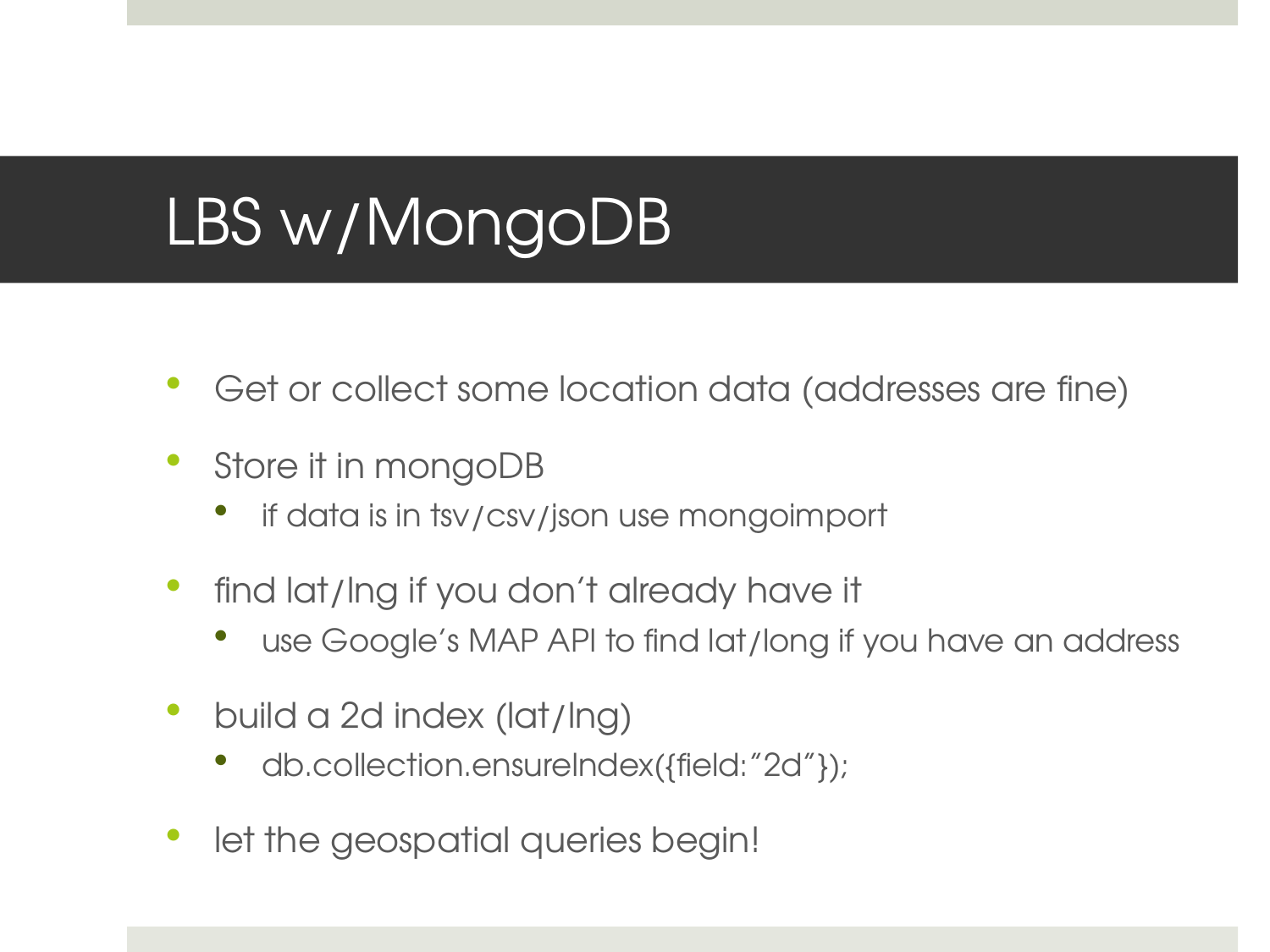

# LBS w/MongoDB
Get or collect some location data (addresses are fine)
Store it in mongoDB
if data is in tsv/csv/json use mongoimport
find lat/lng if you don’t already have it
use Google’s MAP API to find lat/long if you have an address
build a 2d index (lat/lng)
db.collection.ensureIndex({field:”2d”});
let the geospatial queries begin!